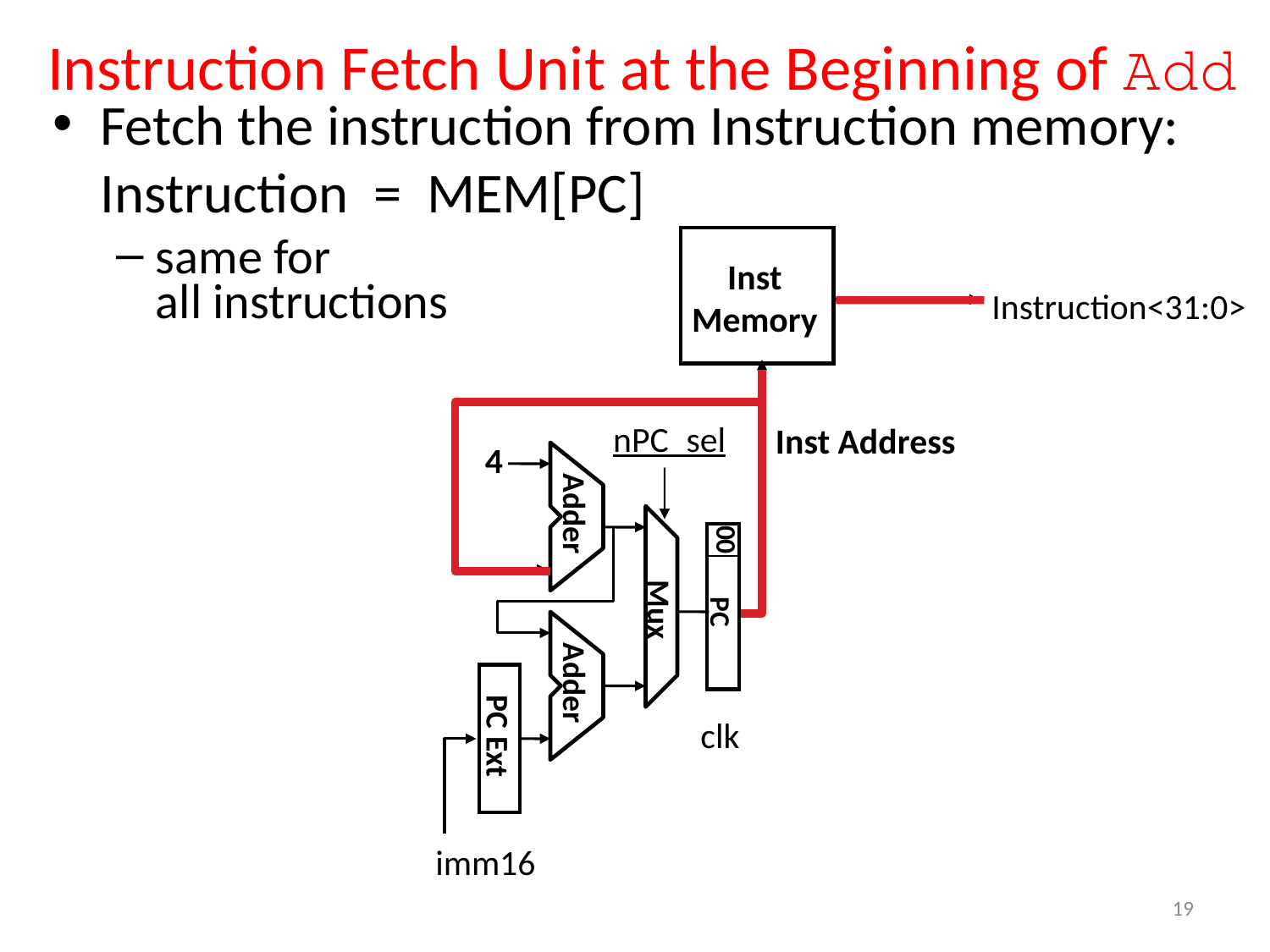

# Instruction Fetch Unit at the Beginning of Add
Fetch the instruction from Instruction memory: Instruction  =  MEM[PC]
same for
all instructions

Inst
Memory
Instruction<31:0>

nPC_sel
Inst Address
4

Adder

00

PC

Mux

Adder

clk
PC Ext

imm16
19